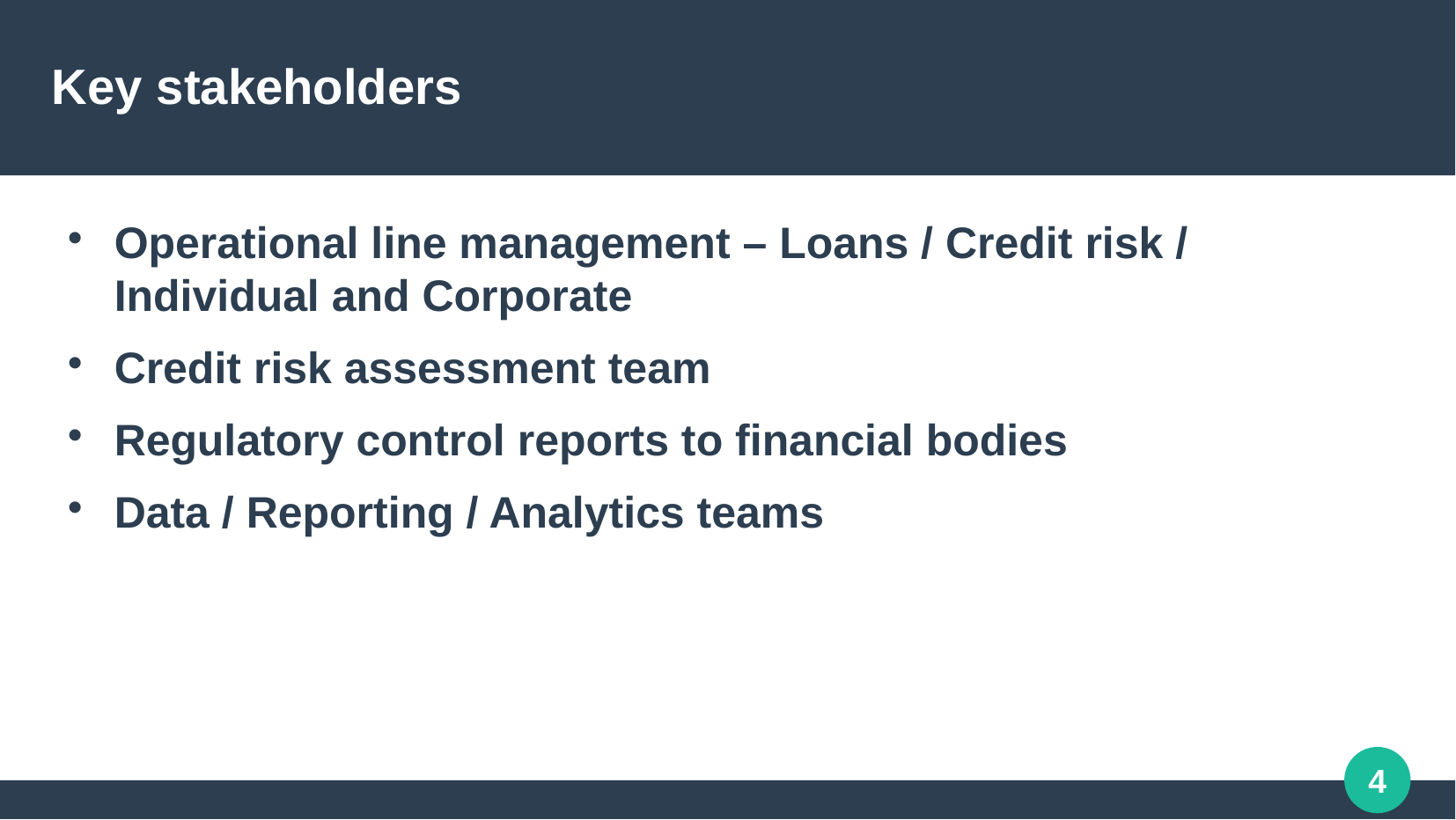

Key stakeholders
Operational line management – Loans / Credit risk / Individual and Corporate
Credit risk assessment team
Regulatory control reports to financial bodies
Data / Reporting / Analytics teams